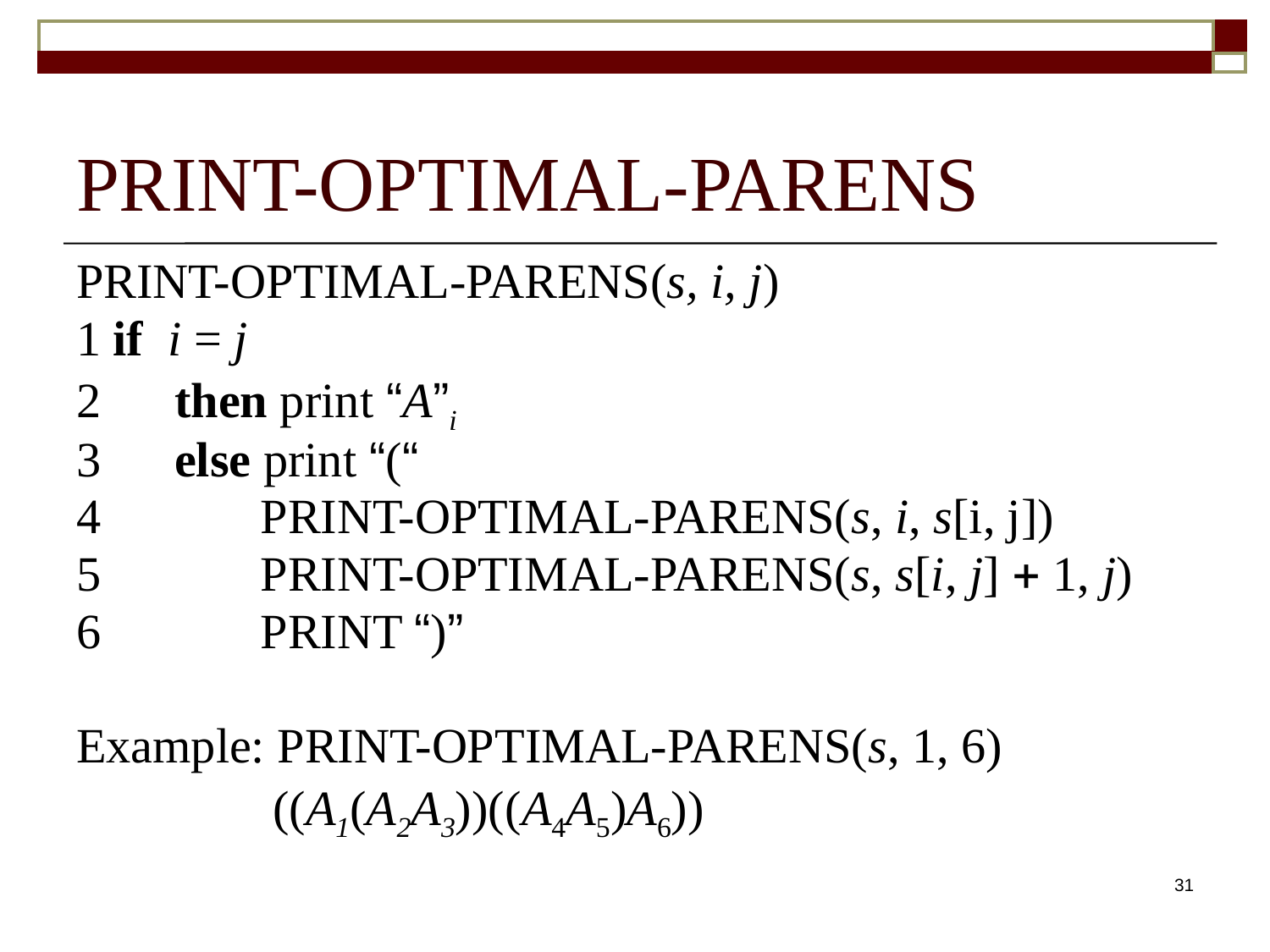

# PRINT-OPTIMAL-PARENS
PRINT-OPTIMAL-PARENS(s, i, j)
1 if  i = j
2      then print “A”i
3      else print “(“
4             PRINT-OPTIMAL-PARENS(s, i, s[i, j])
5             PRINT-OPTIMAL-PARENS(s, s[i, j] + 1, j)
6             PRINT “)”

Example: PRINT-OPTIMAL-PARENS(s, 1, 6)
                ((A1(A2A3))((A4A5)A6))

31